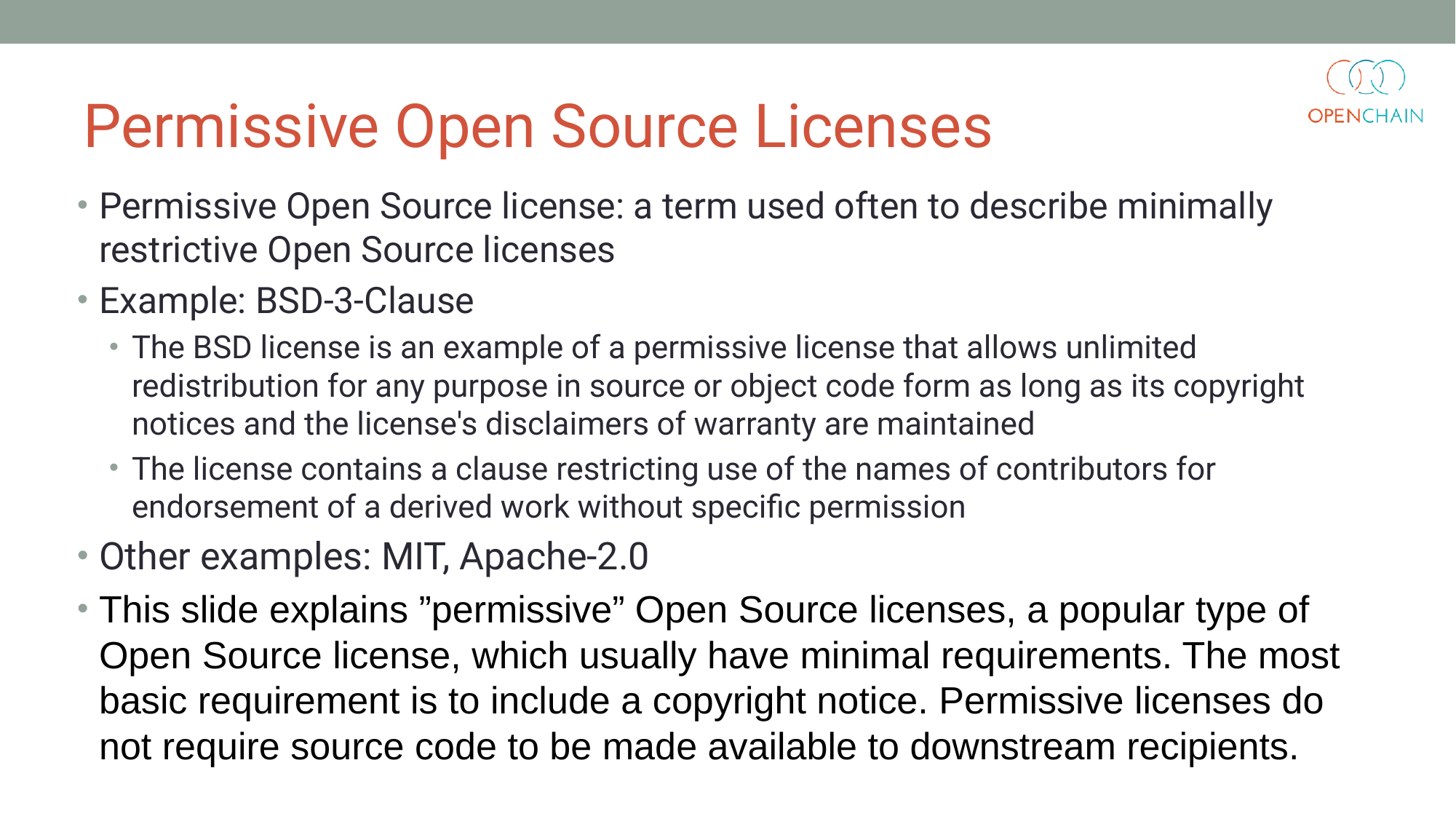

Permissive Open Source Licenses
Permissive Open Source license: a term used often to describe minimally restrictive Open Source licenses
Example: BSD-3-Clause
The BSD license is an example of a permissive license that allows unlimited redistribution for any purpose in source or object code form as long as its copyright notices and the license's disclaimers of warranty are maintained
The license contains a clause restricting use of the names of contributors for endorsement of a derived work without specific permission
Other examples: MIT, Apache-2.0
This slide explains ”permissive” Open Source licenses, a popular type of Open Source license, which usually have minimal requirements. The most basic requirement is to include a copyright notice. Permissive licenses do not require source code to be made available to downstream recipients.